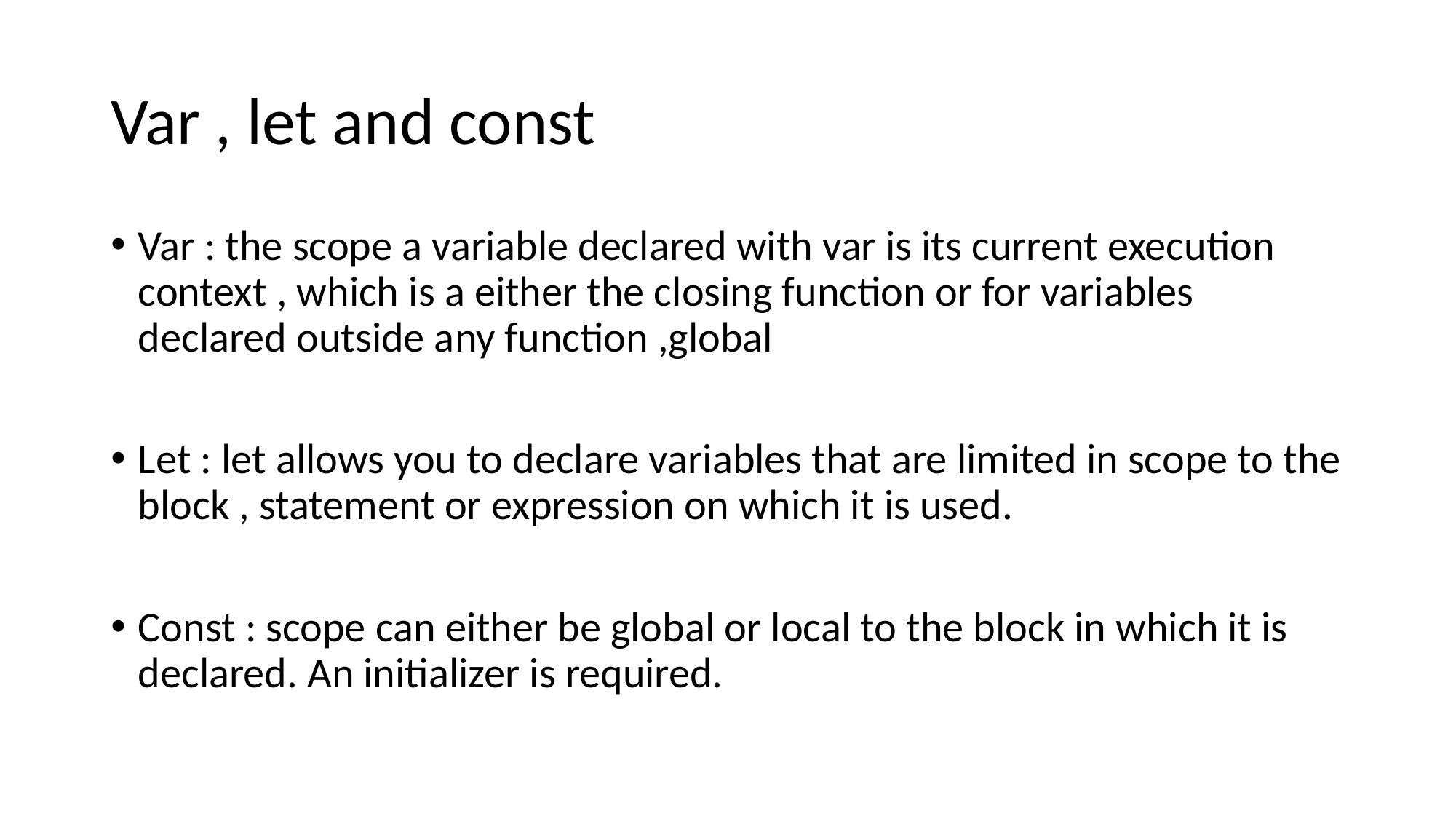

# Var , let and const
Var : the scope a variable declared with var is its current execution context , which is a either the closing function or for variables declared outside any function ,global

Let : let allows you to declare variables that are limited in scope to the block , statement or expression on which it is used.

Const : scope can either be global or local to the block in which it is declared. An initializer is required.